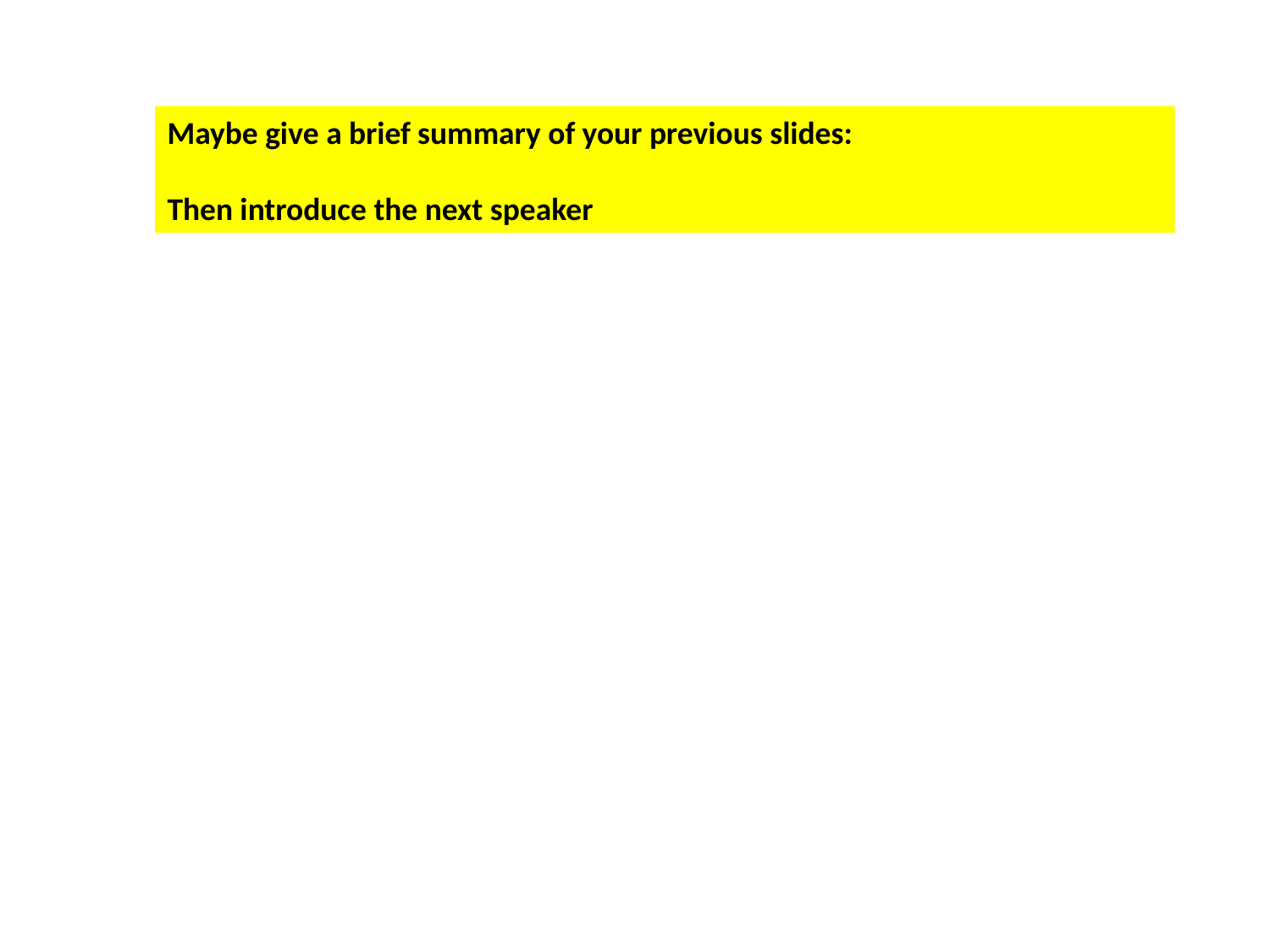

Maybe give a brief summary of your previous slides:

Then introduce the next speaker